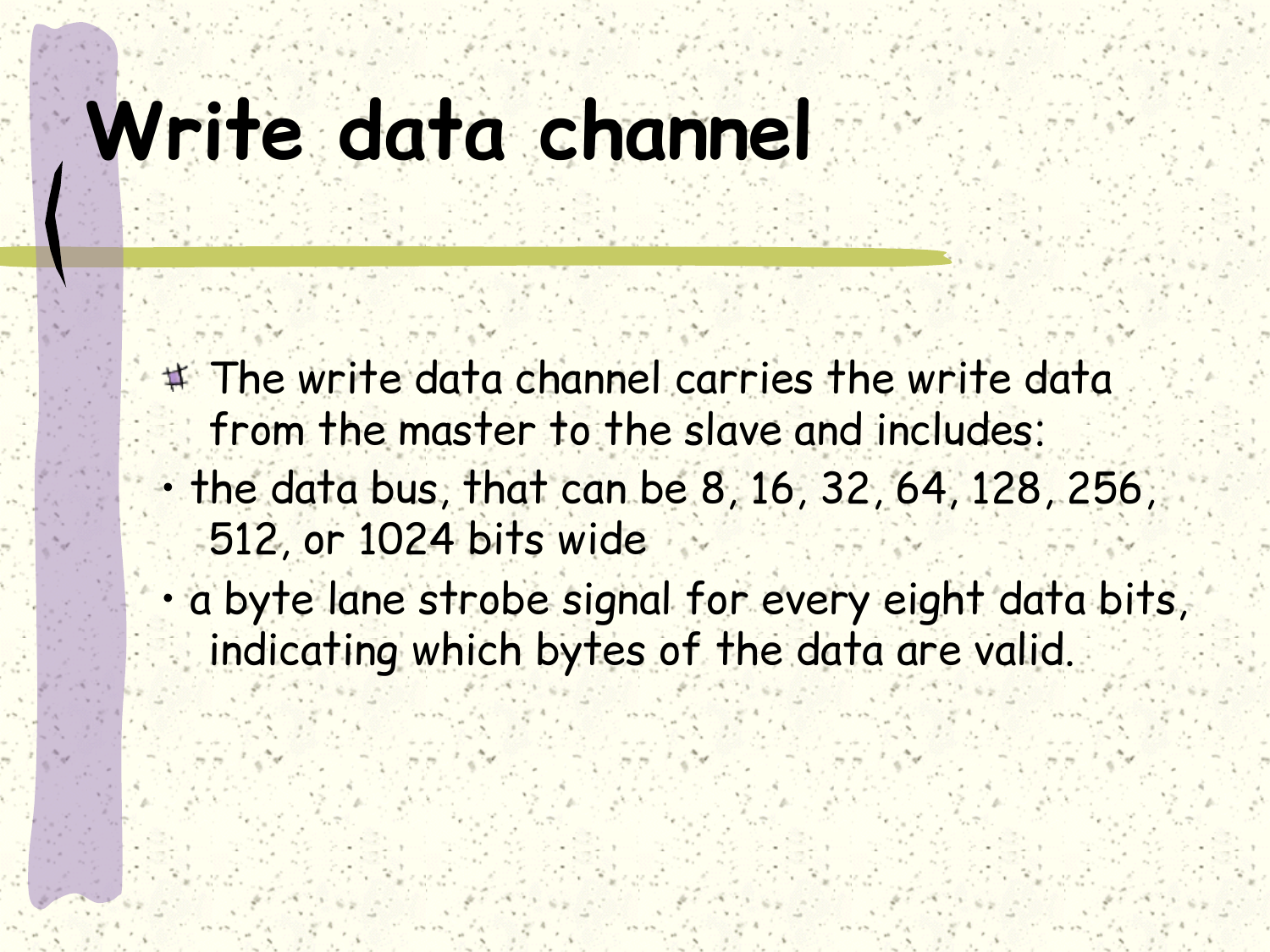

# Write data channel

The write data channel carries the write data from the master to the slave and includes:
• the data bus, that can be 8, 16, 32, 64, 128, 256, 512, or 1024 bits wide
• a byte lane strobe signal for every eight data bits, indicating which bytes of the data are valid.